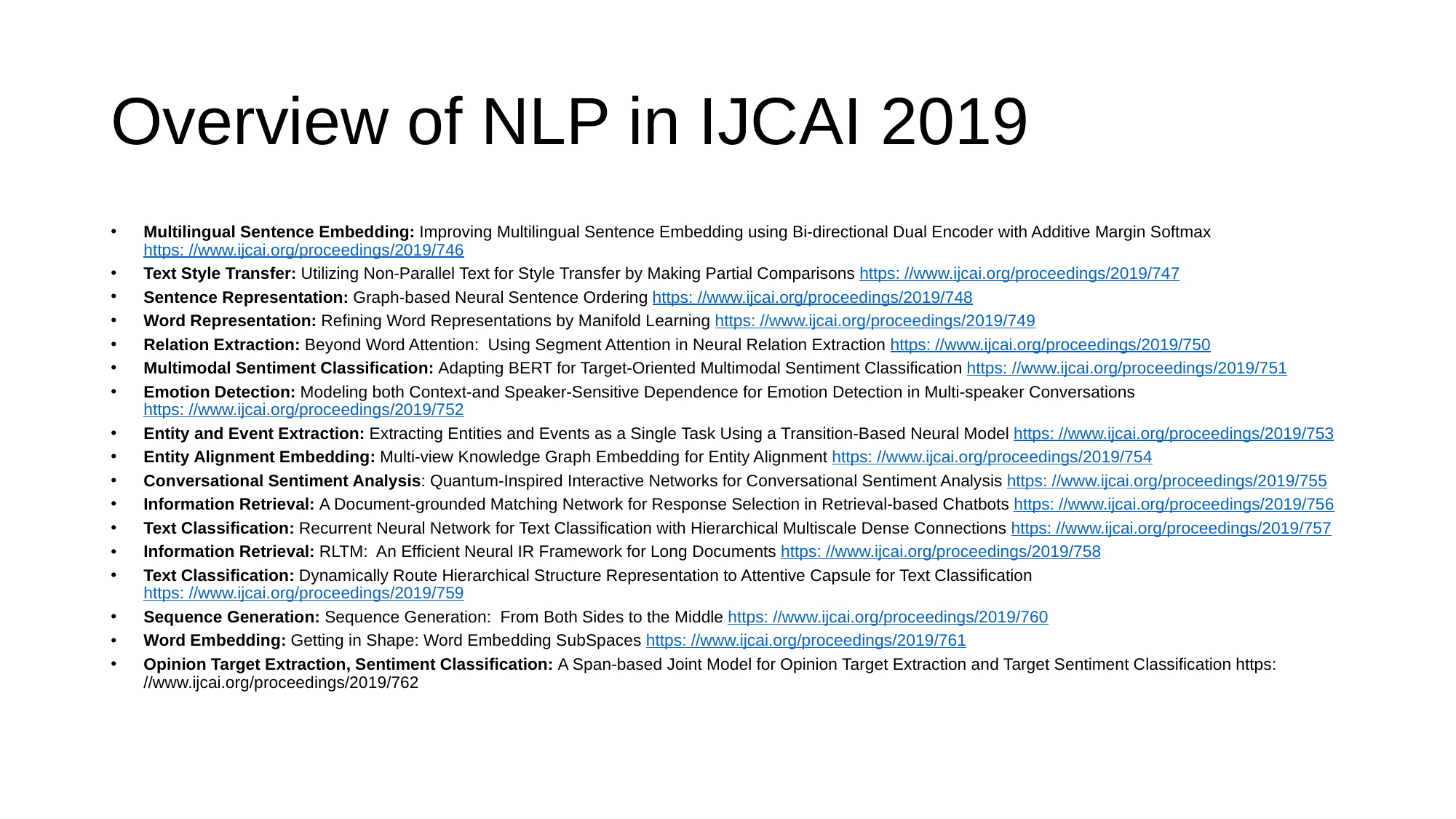

# Overview of NLP in IJCAI 2019
Multilingual Sentence Embedding: Improving Multilingual Sentence Embedding using Bi-directional Dual Encoder with Additive Margin Softmax https: //www.ijcai.org/proceedings/2019/746
Text Style Transfer: Utilizing Non-Parallel Text for Style Transfer by Making Partial Comparisons https: //www.ijcai.org/proceedings/2019/747
Sentence Representation: Graph-based Neural Sentence Ordering https: //www.ijcai.org/proceedings/2019/748
Word Representation: Refining Word Representations by Manifold Learning https: //www.ijcai.org/proceedings/2019/749
Relation Extraction: Beyond Word Attention:  Using Segment Attention in Neural Relation Extraction https: //www.ijcai.org/proceedings/2019/750
Multimodal Sentiment Classification: Adapting BERT for Target-Oriented Multimodal Sentiment Classification https: //www.ijcai.org/proceedings/2019/751
Emotion Detection: Modeling both Context-and Speaker-Sensitive Dependence for Emotion Detection in Multi-speaker Conversations https: //www.ijcai.org/proceedings/2019/752
Entity and Event Extraction: Extracting Entities and Events as a Single Task Using a Transition-Based Neural Model https: //www.ijcai.org/proceedings/2019/753
Entity Alignment Embedding: Multi-view Knowledge Graph Embedding for Entity Alignment https: //www.ijcai.org/proceedings/2019/754
Conversational Sentiment Analysis: Quantum-Inspired Interactive Networks for Conversational Sentiment Analysis https: //www.ijcai.org/proceedings/2019/755
Information Retrieval: A Document-grounded Matching Network for Response Selection in Retrieval-based Chatbots https: //www.ijcai.org/proceedings/2019/756
Text Classification: Recurrent Neural Network for Text Classification with Hierarchical Multiscale Dense Connections https: //www.ijcai.org/proceedings/2019/757
Information Retrieval: RLTM:  An Efficient Neural IR Framework for Long Documents https: //www.ijcai.org/proceedings/2019/758
Text Classification: Dynamically Route Hierarchical Structure Representation to Attentive Capsule for Text Classification https: //www.ijcai.org/proceedings/2019/759
Sequence Generation: Sequence Generation:  From Both Sides to the Middle https: //www.ijcai.org/proceedings/2019/760
Word Embedding: Getting in Shape: Word Embedding SubSpaces https: //www.ijcai.org/proceedings/2019/761
Opinion Target Extraction, Sentiment Classification: A Span-based Joint Model for Opinion Target Extraction and Target Sentiment Classification https: //www.ijcai.org/proceedings/2019/762